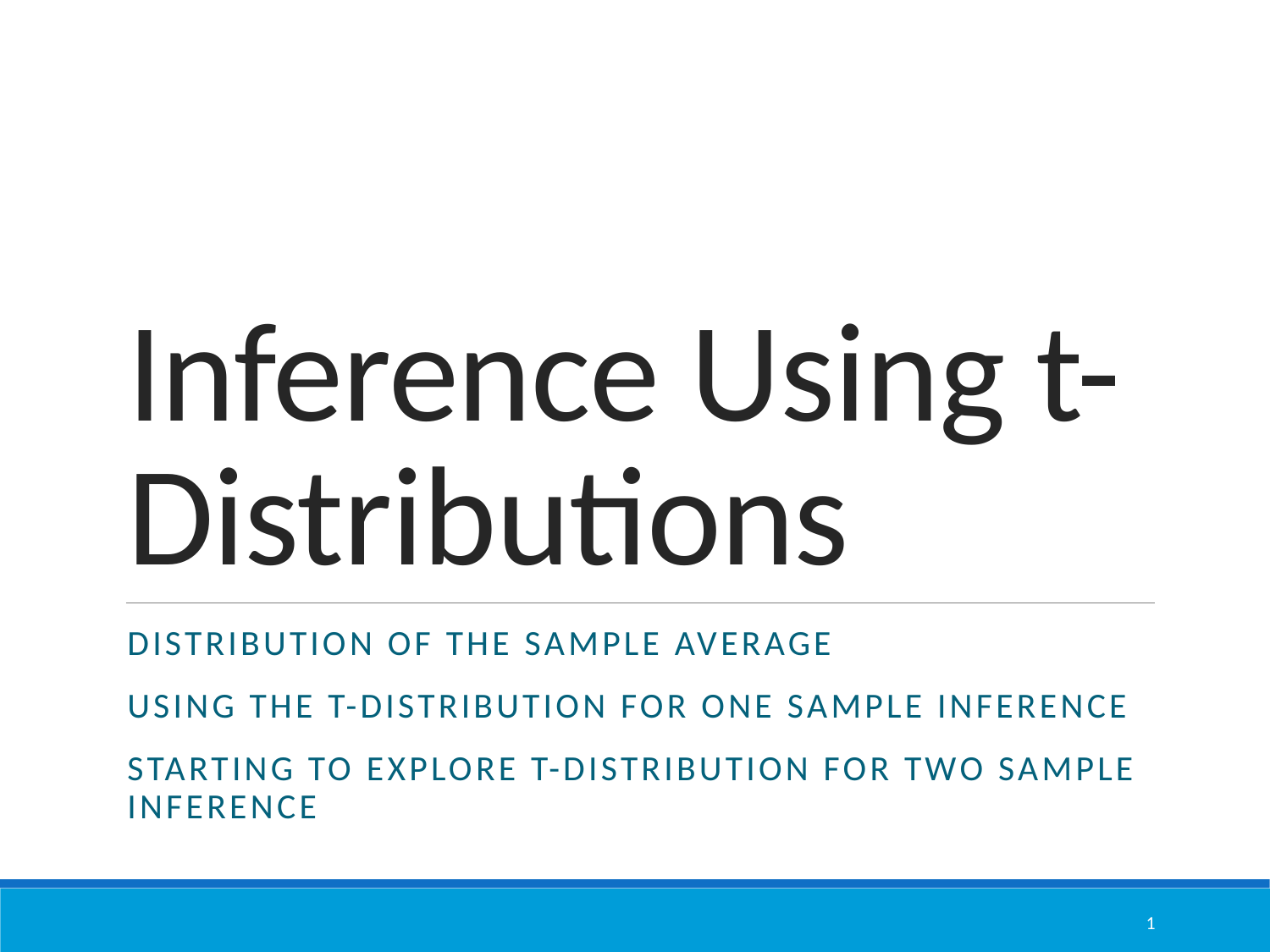

# Inference Using t-Distributions
Distribution of the sample average
Using the t-distribution for one sample inference
Starting to explore t-distribution for two sample inference
1